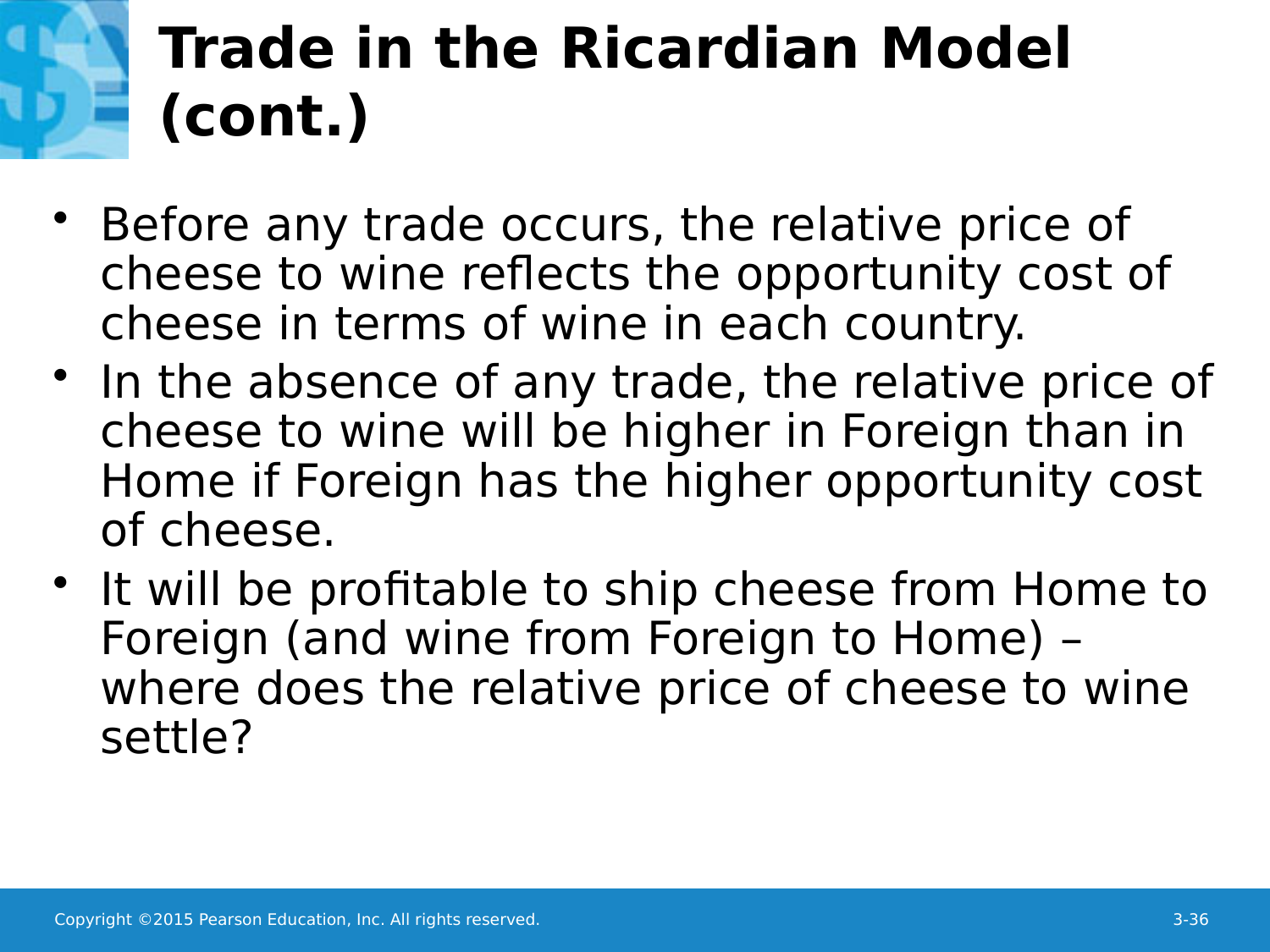

# Trade in the Ricardian Model (cont.)
Before any trade occurs, the relative price of cheese to wine reflects the opportunity cost of cheese in terms of wine in each country.
In the absence of any trade, the relative price of cheese to wine will be higher in Foreign than in Home if Foreign has the higher opportunity cost of cheese.
It will be profitable to ship cheese from Home to Foreign (and wine from Foreign to Home) – where does the relative price of cheese to wine settle?